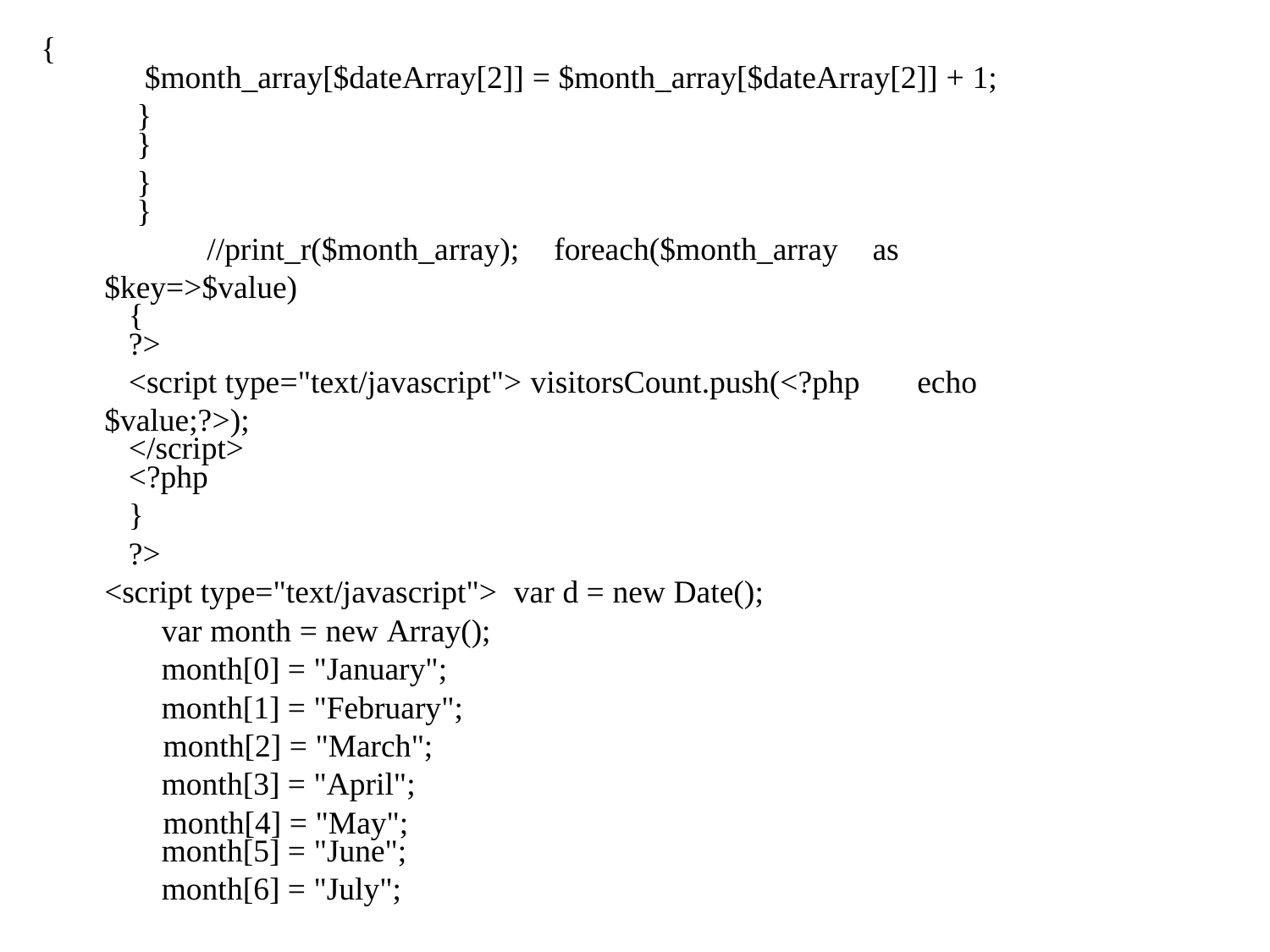

{
     $month_array[$dateArray[2]] = $month_array[$dateArray[2]] + 1;
    }
    }
    }
    }
   //print_r($month_array); foreach($month_array as   $key=>$value)
   {
   ?>
   <script type="text/javascript"> visitorsCount.push(<?php        echo $value;?>);
   </script>
   <?php
   }
   ?>
<script type="text/javascript">  var d = new Date();
               var month = new Array();
               month[0] = "January";
               month[1] = "February";
               month[2] = "March";
               month[3] = "April";
               month[4] = "May";
               month[5] = "June";
               month[6] = "July";